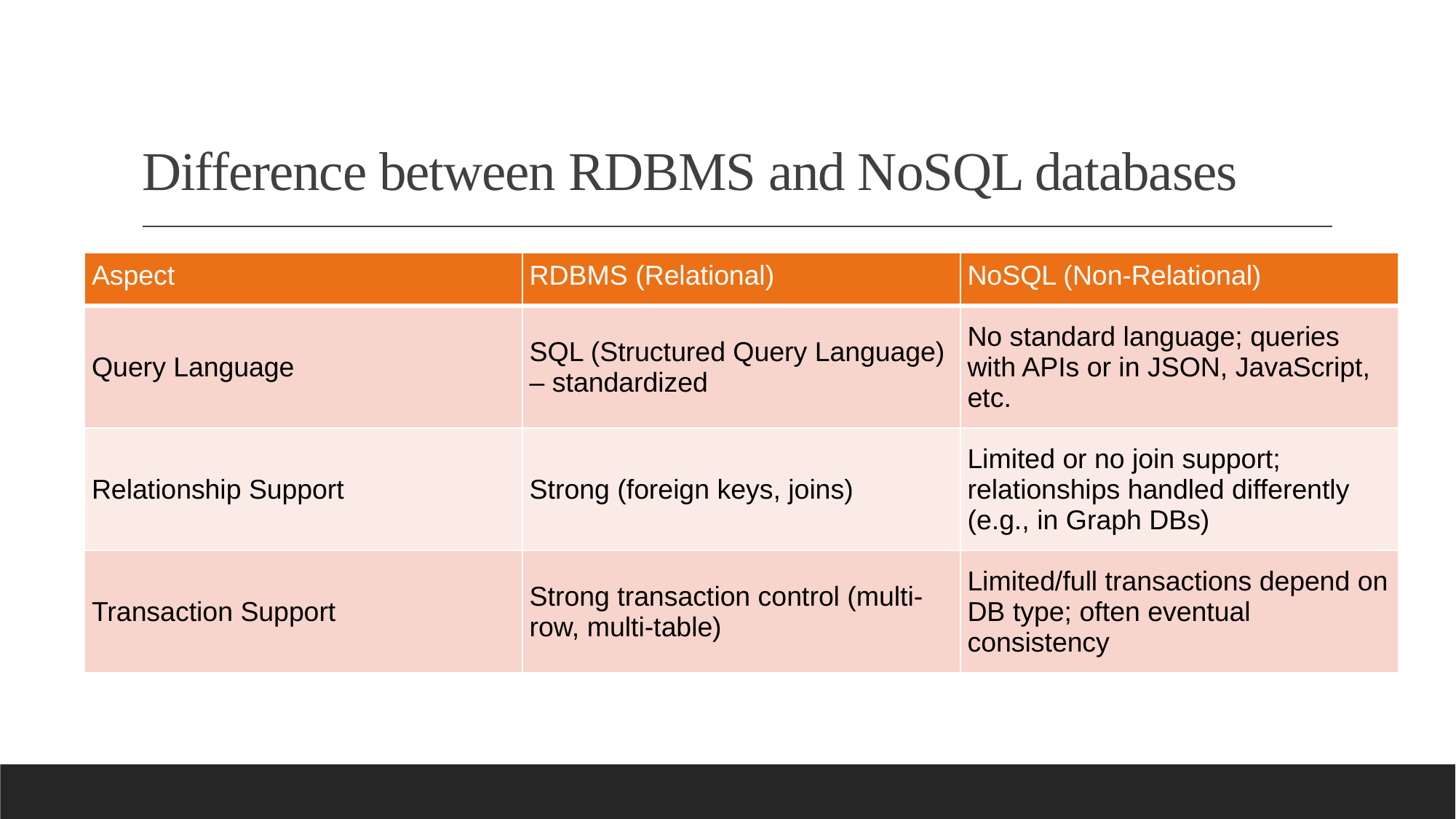

# Difference between RDBMS and NoSQL databases
| Aspect | RDBMS (Relational) | NoSQL (Non-Relational) |
| --- | --- | --- |
| Query Language | SQL (Structured Query Language) – standardized | No standard language; queries with APIs or in JSON, JavaScript, etc. |
| Relationship Support | Strong (foreign keys, joins) | Limited or no join support; relationships handled differently (e.g., in Graph DBs) |
| Transaction Support | Strong transaction control (multi-row, multi-table) | Limited/full transactions depend on DB type; often eventual consistency |